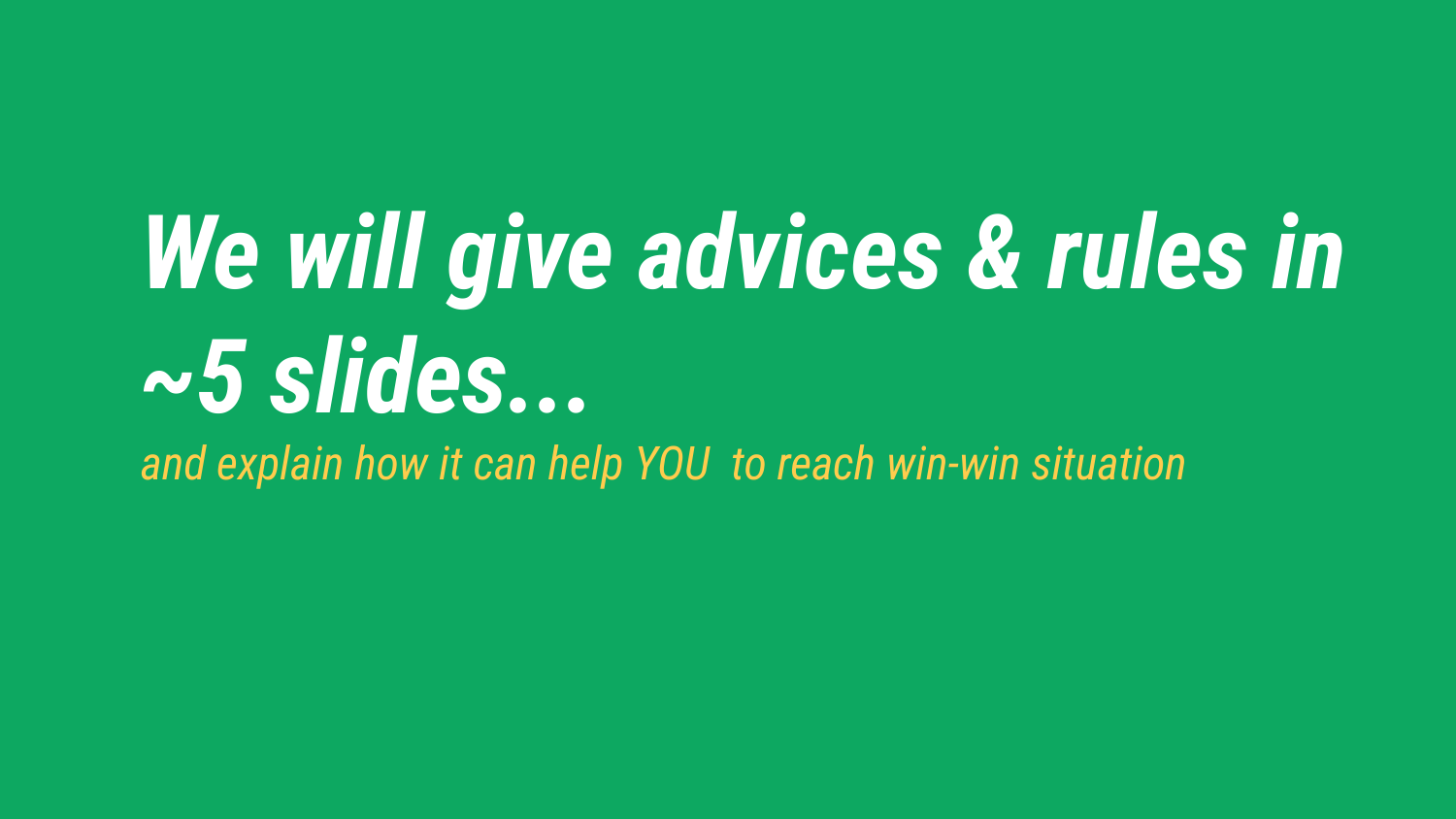

We will give advices & rules in ~5 slides...
and explain how it can help YOU  to reach win-win situation